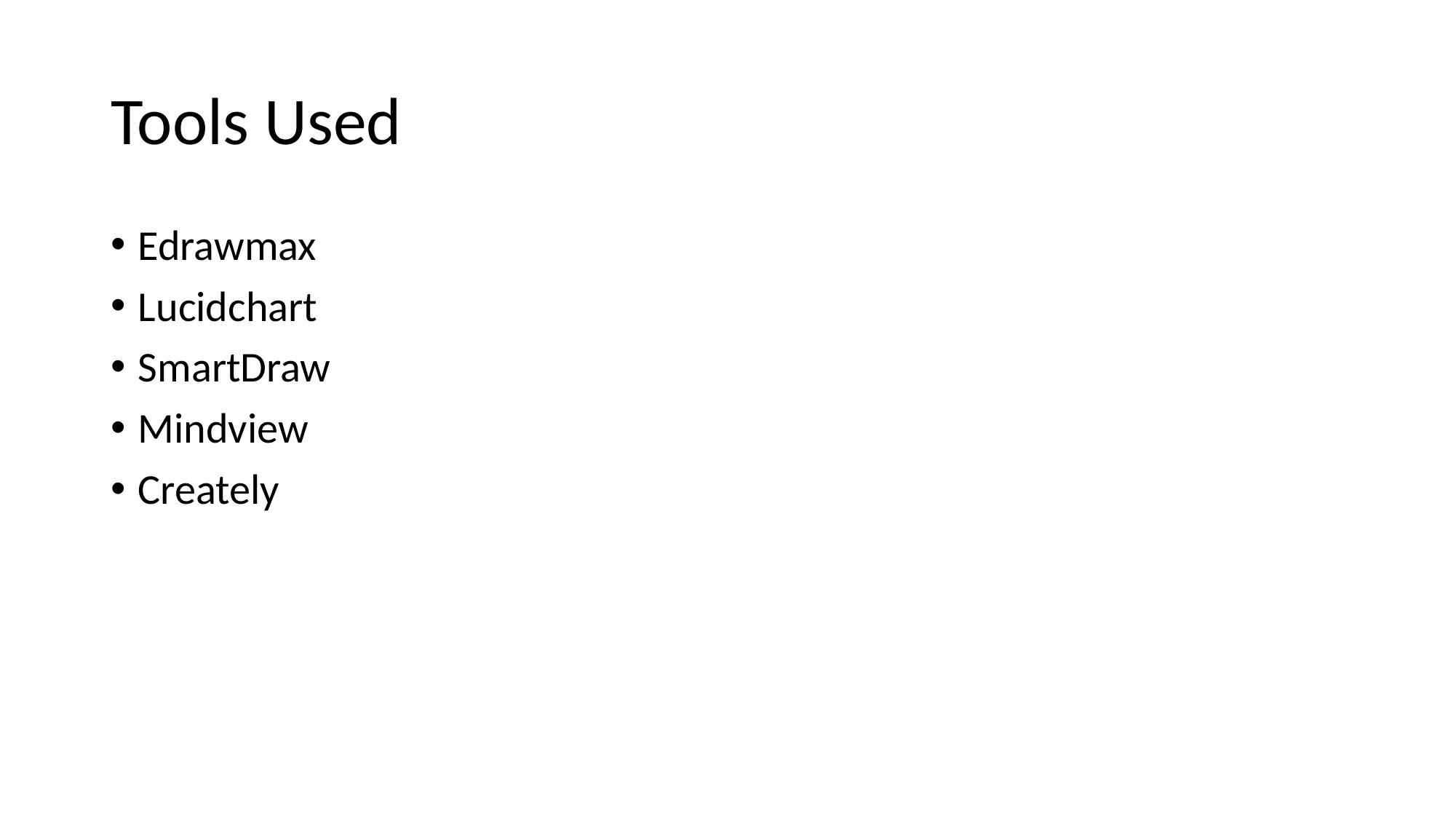

# Tools Used
Edrawmax
Lucidchart
SmartDraw
Mindview
Creately